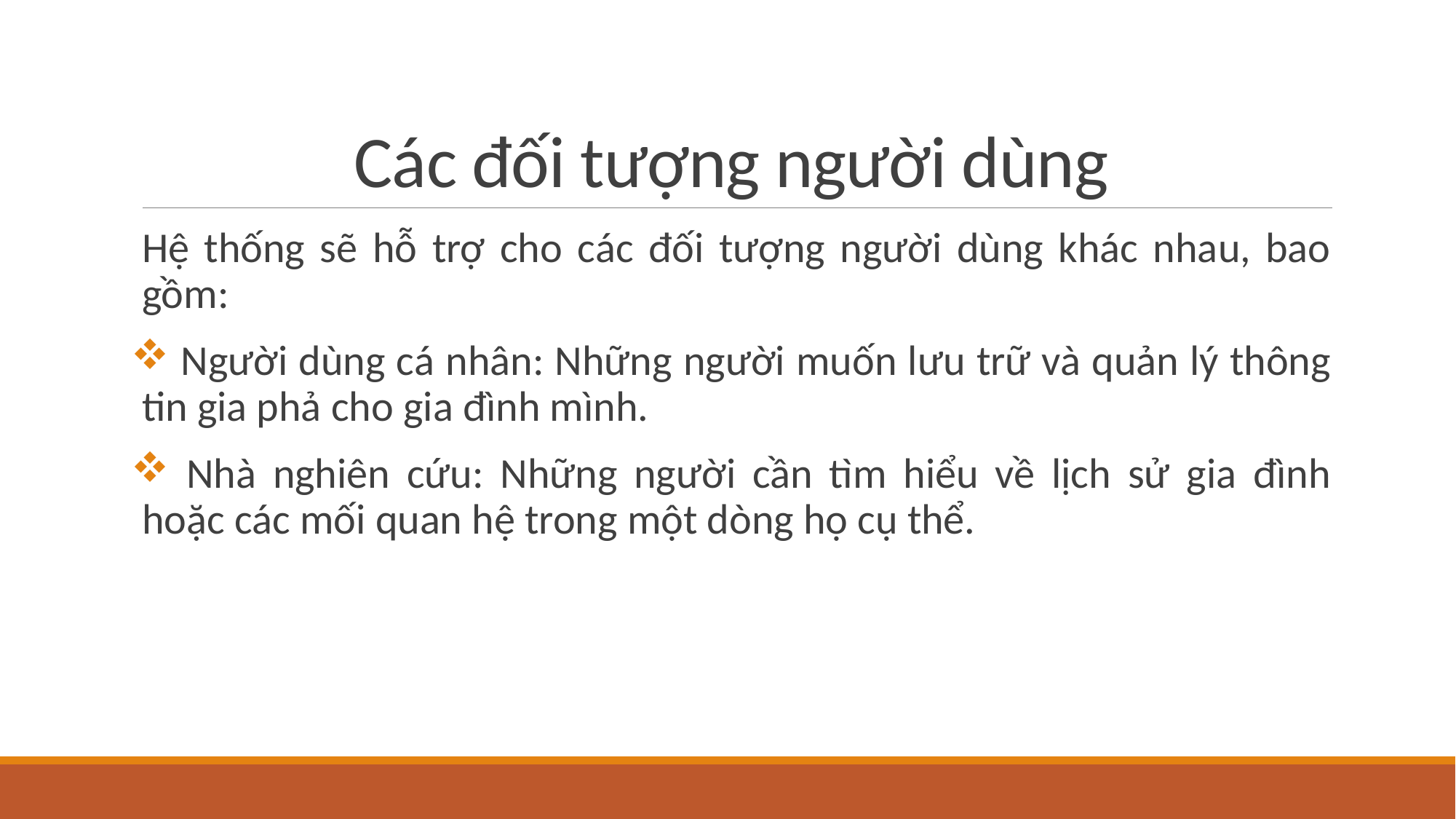

# Các đối tượng người dùng
Hệ thống sẽ hỗ trợ cho các đối tượng người dùng khác nhau, bao gồm:
 Người dùng cá nhân: Những người muốn lưu trữ và quản lý thông tin gia phả cho gia đình mình.
 Nhà nghiên cứu: Những người cần tìm hiểu về lịch sử gia đình hoặc các mối quan hệ trong một dòng họ cụ thể.